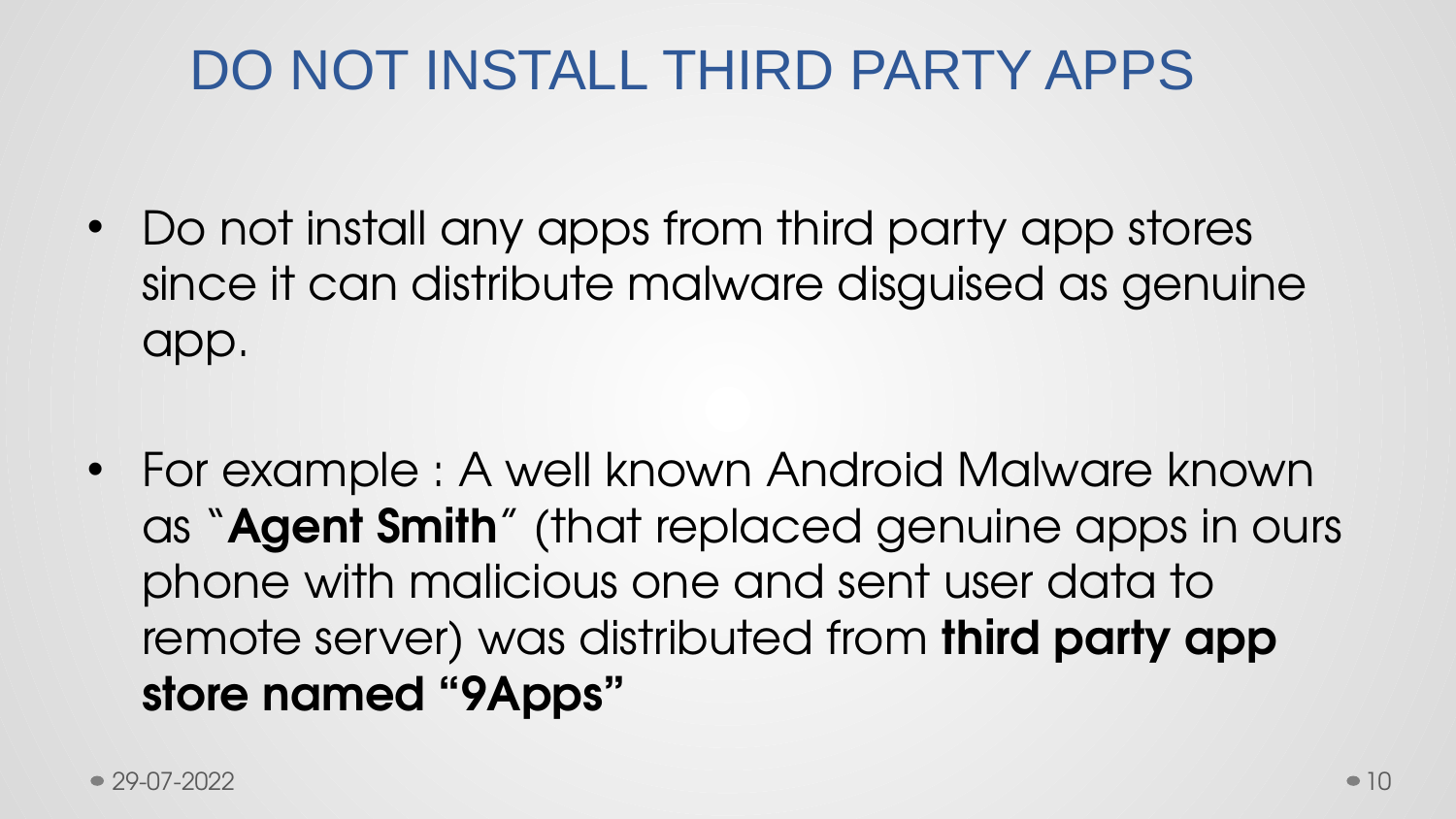

# DO NOT INSTALL THIRD PARTY APPS
Do not install any apps from third party app stores since it can distribute malware disguised as genuine app.

For example : A well known Android Malware known as “Agent Smith” (that replaced genuine apps in ours phone with malicious one and sent user data to remote server) was distributed from third party app store named “9Apps”

29-07-2022
10